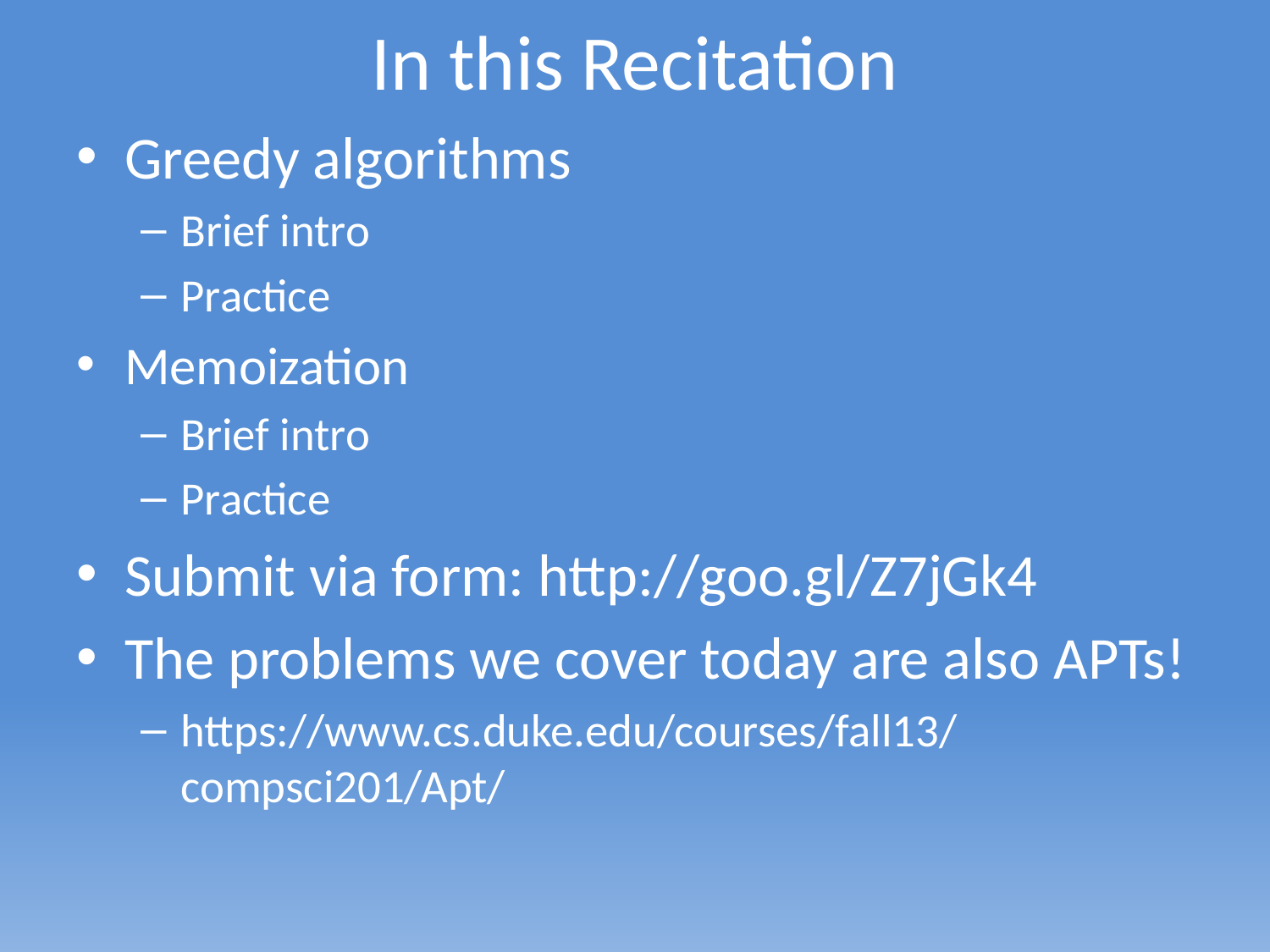

# In this Recitation
Greedy algorithms
Brief intro
Practice
Memoization
Brief intro
Practice
Submit via form: http://goo.gl/Z7jGk4
The problems we cover today are also APTs!
https://www.cs.duke.edu/courses/fall13/compsci201/Apt/